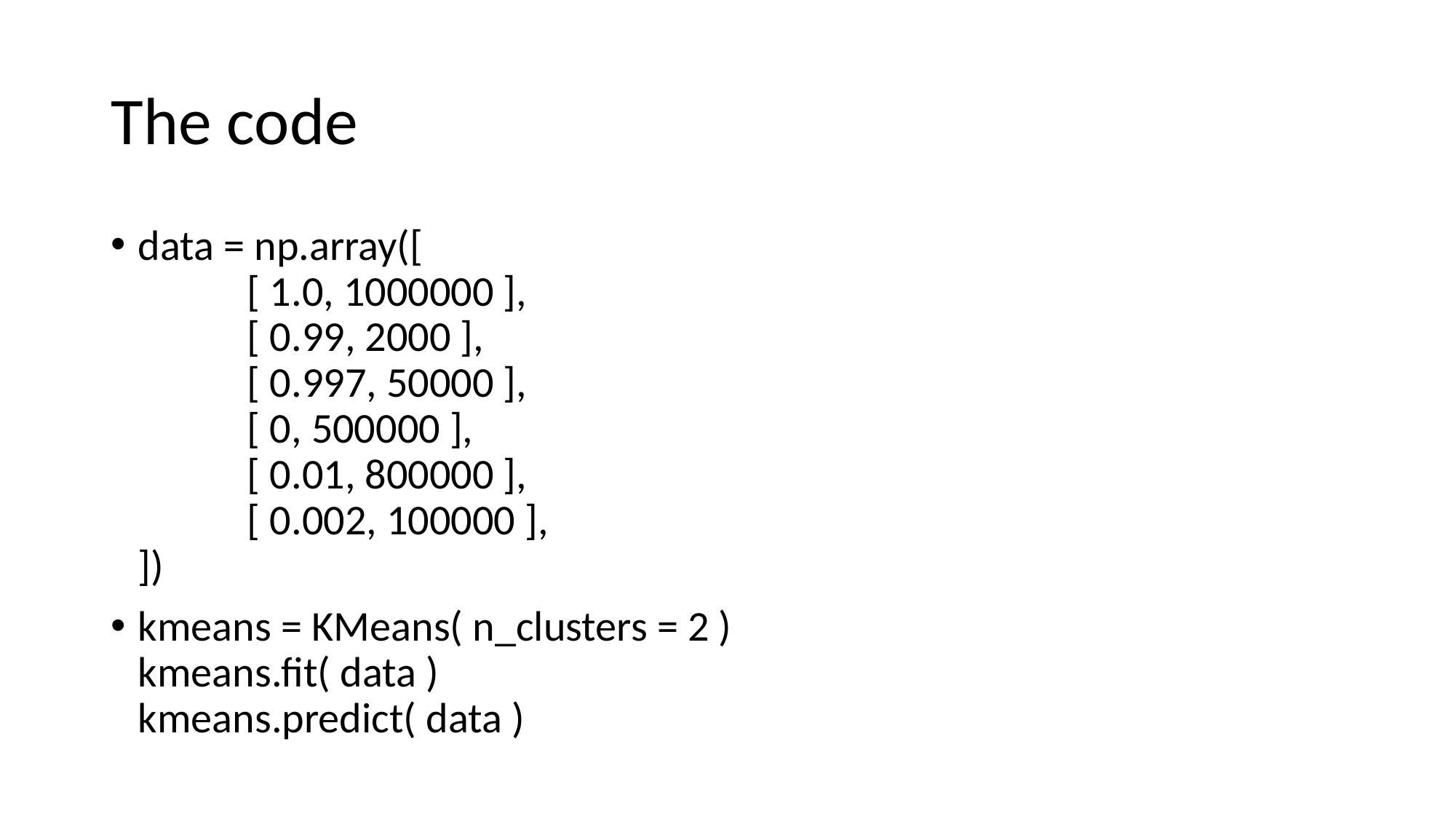

# The code
data = np.array([
	[ 1.0, 1000000 ],
	[ 0.99, 2000 ],
	[ 0.997, 50000 ],
	[ 0, 500000 ],
	[ 0.01, 800000 ],
	[ 0.002, 100000 ],
])
kmeans = KMeans( n_clusters = 2 )
kmeans.fit( data )
kmeans.predict( data )